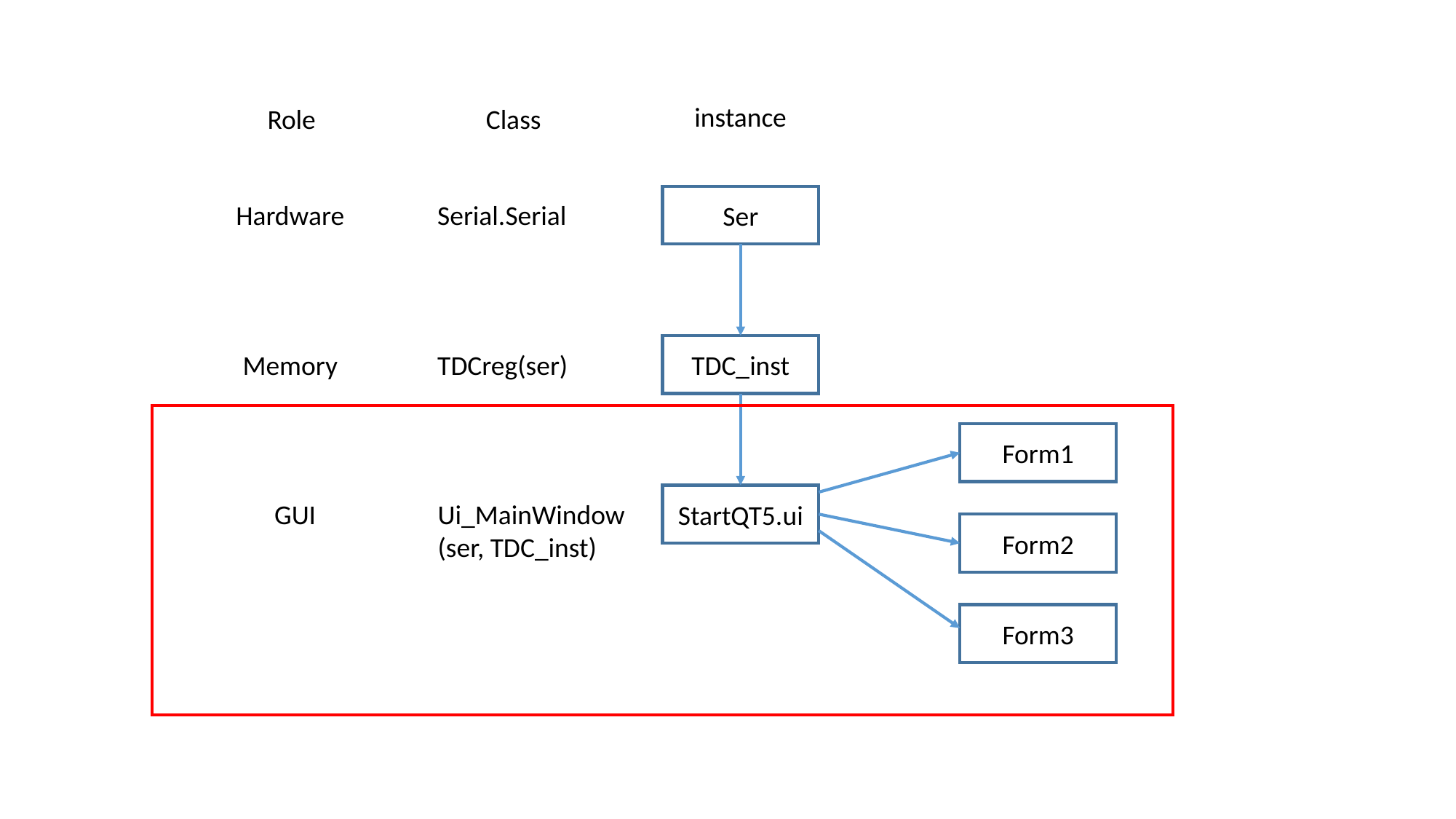

instance
Role
Class
Ser
Hardware
Serial.Serial
TDC_inst
Memory
TDCreg(ser)

Form1
StartQT5.ui
GUI
Ui_MainWindow
(ser, TDC_inst)
Form2
Form3